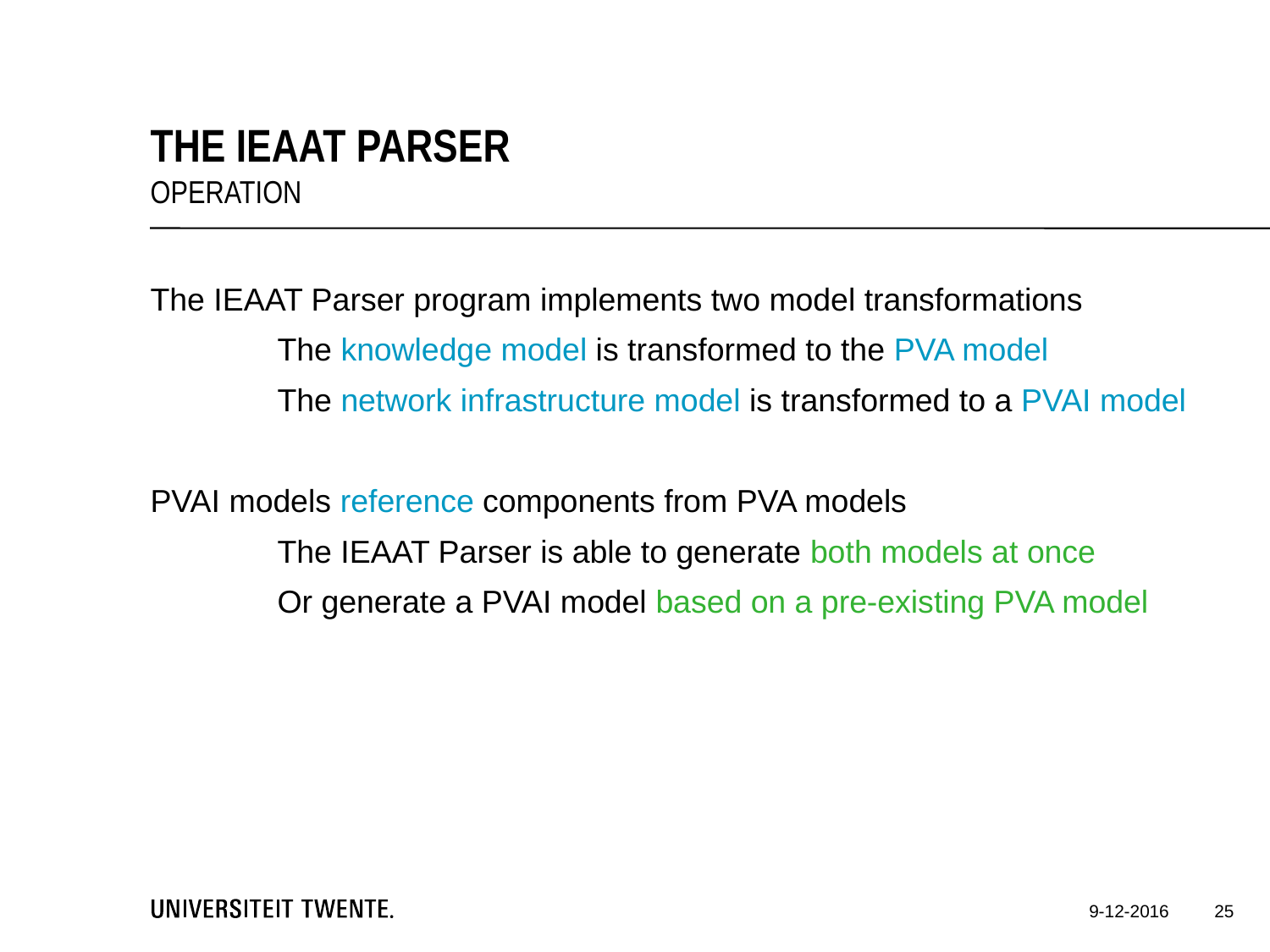

The IEAAT Parser
Operation
The IEAAT Parser program implements two model transformations
	The knowledge model is transformed to the PVA model
	The network infrastructure model is transformed to a PVAI model

PVAI models reference components from PVA models
	The IEAAT Parser is able to generate both models at once
	Or generate a PVAI model based on a pre-existing PVA model
25
9-12-2016